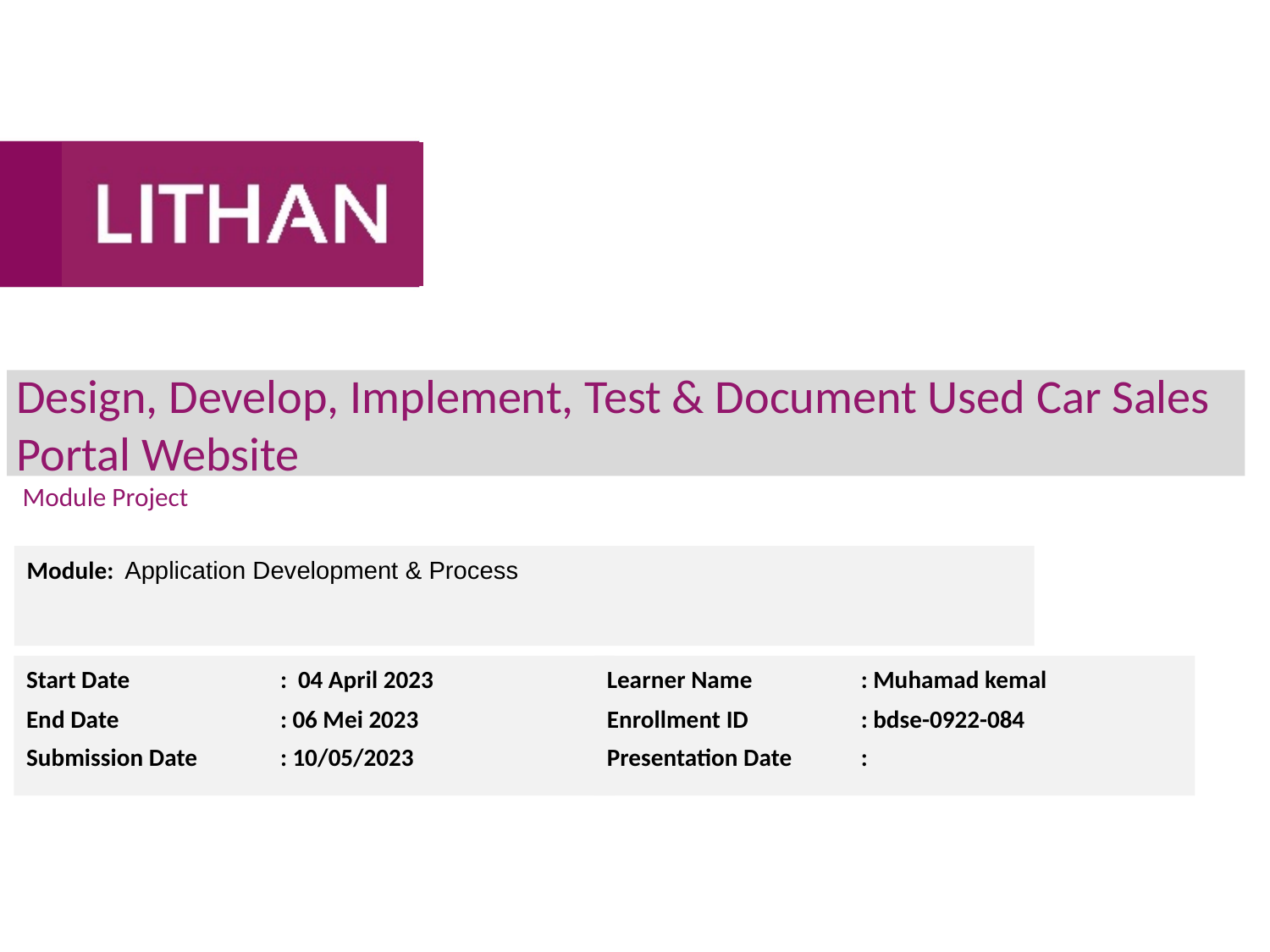

# Design, Develop, Implement, Test & Document Used Car Sales Portal Website
Module Project
Module:  Application Development & Process
Start Date		:  04 April 2023
End Date		: 06 Mei 2023
Submission Date	: 10/05/2023
Learner Name	: Muhamad kemal
Enrollment ID	: bdse-0922-084
Presentation Date	: